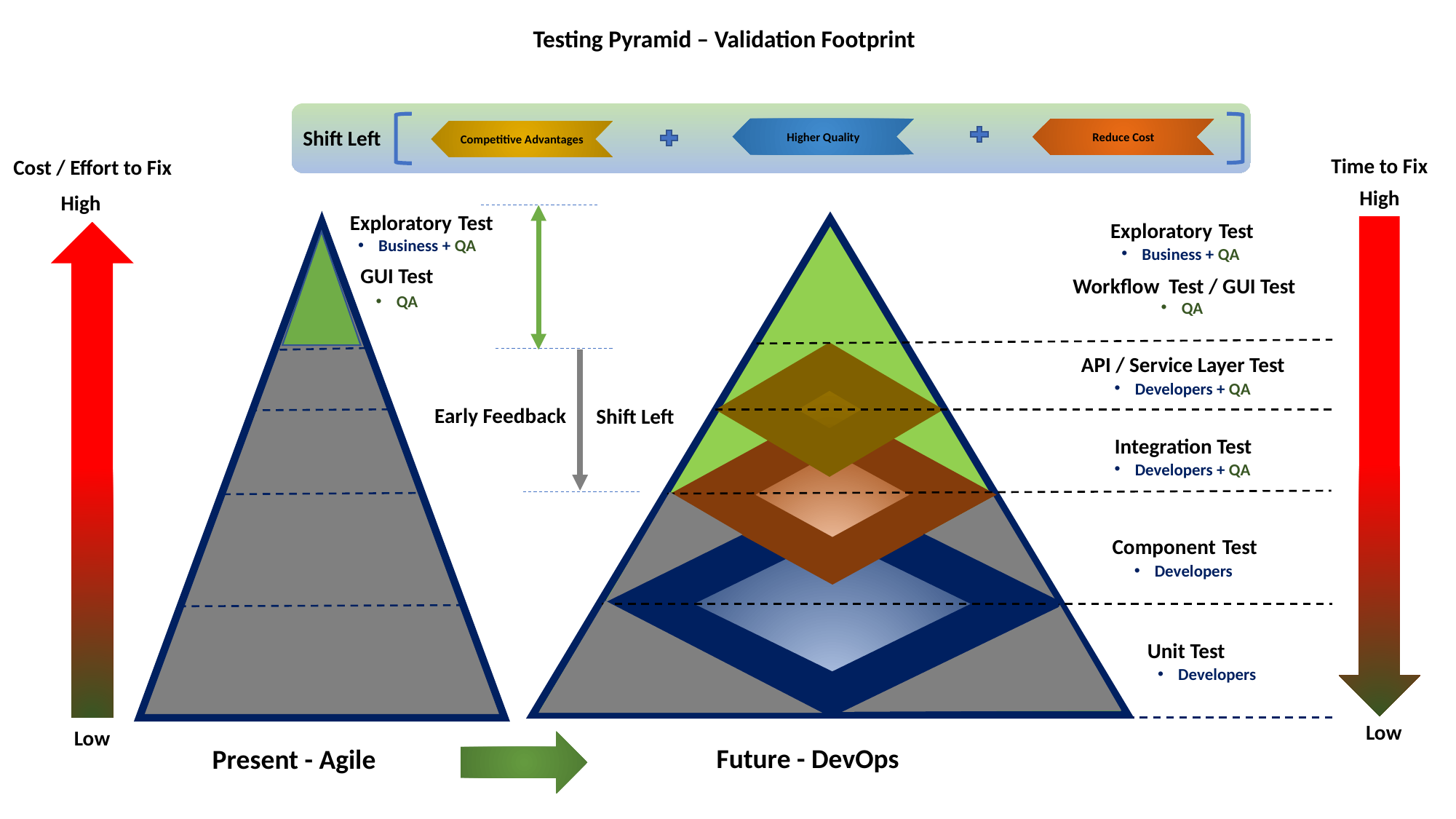

Testing Pyramid – Validation Footprint

Shift Left
Higher Quality
Reduce Cost
Competitive Advantages

Time to Fix
High

Low
Cost / Effort to Fix

Low
High
Exploratory Test
Exploratory Test

Workflow  Test / GUI Test
API / Service Layer Test
Integration Test
Component Test
Unit Test

Business + QA
Business + QA

GUI Test
QA
QA
Developers + QA
Early Feedback
Shift Left
Developers + QA

Developers

Developers

Future - DevOps
Present - Agile